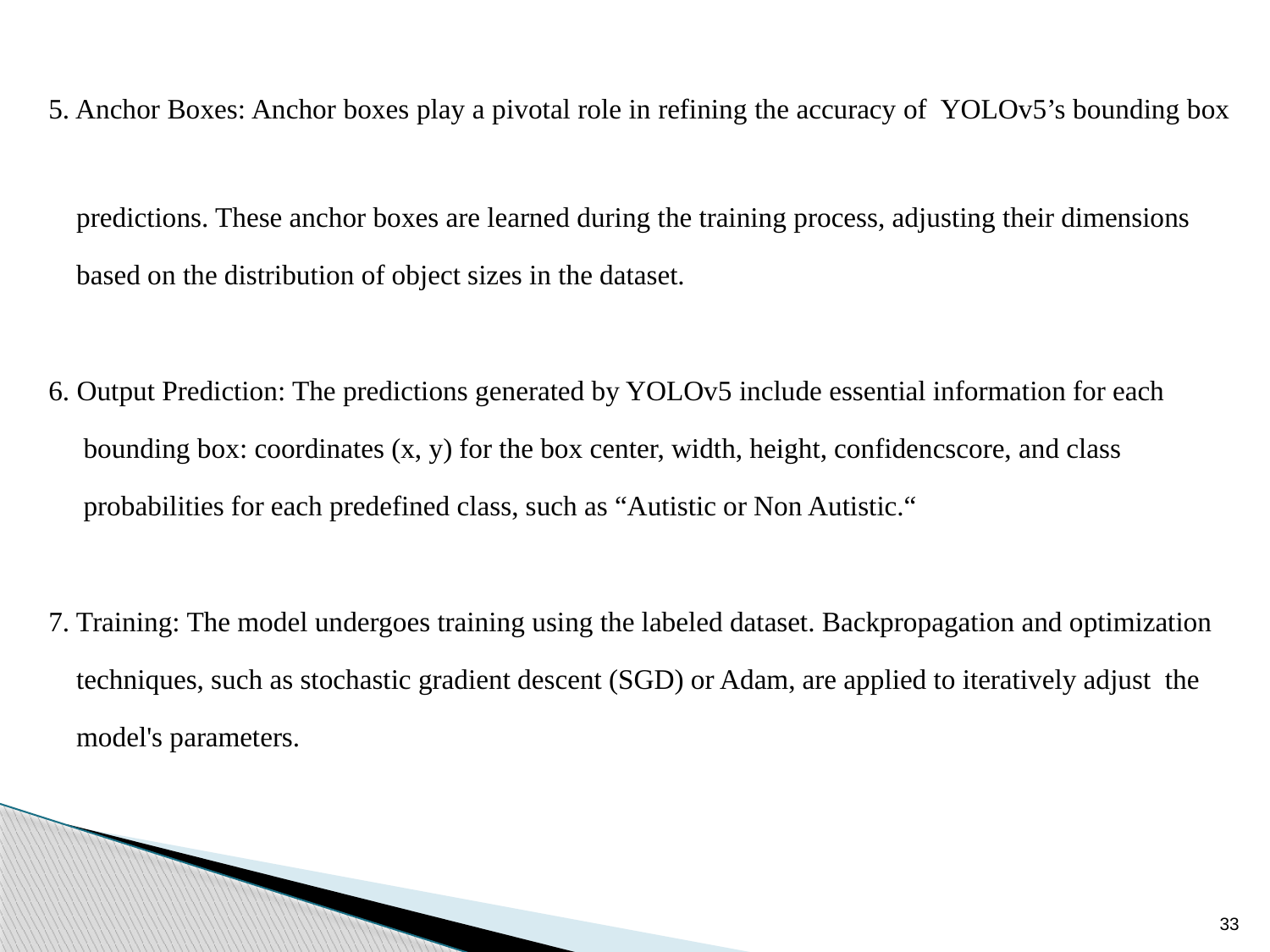

5. Anchor Boxes: Anchor boxes play a pivotal role in refining the accuracy of  YOLOv5’s bounding box
    predictions. These anchor boxes are learned during the training process, adjusting their dimensions
    based on the distribution of object sizes in the dataset.

6. Output Prediction: The predictions generated by YOLOv5 include essential information for each
     bounding box: coordinates (x, y) for the box center, width, height, confidencscore, and class
     probabilities for each predefined class, such as “Autistic or Non Autistic.“

7. Training: The model undergoes training using the labeled dataset. Backpropagation and optimization
    techniques, such as stochastic gradient descent (SGD) or Adam, are applied to iteratively adjust  the
    model's parameters.

33